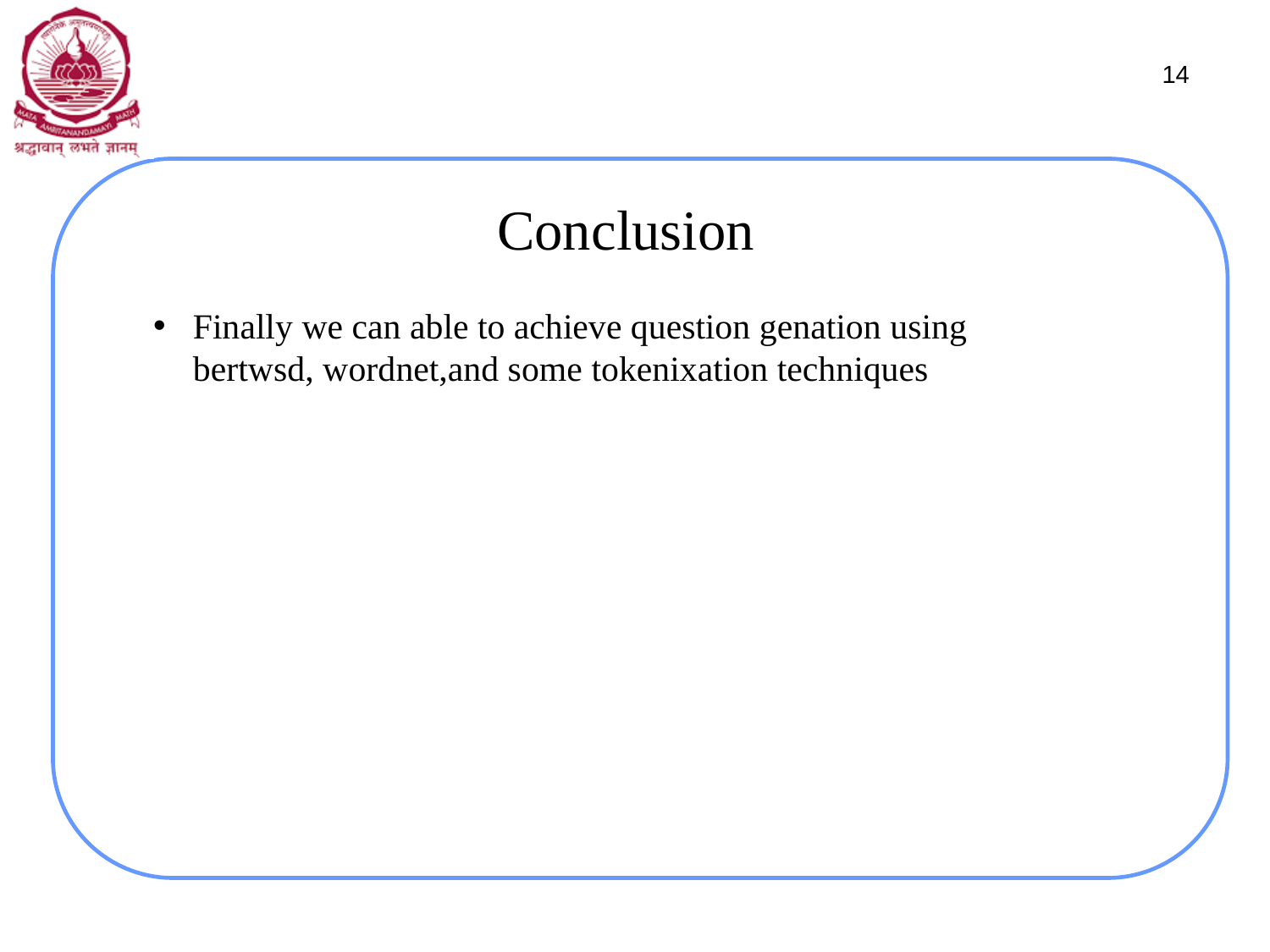

14
# Conclusion
Finally we can able to achieve question genation using bertwsd, wordnet,and some tokenixation techniques